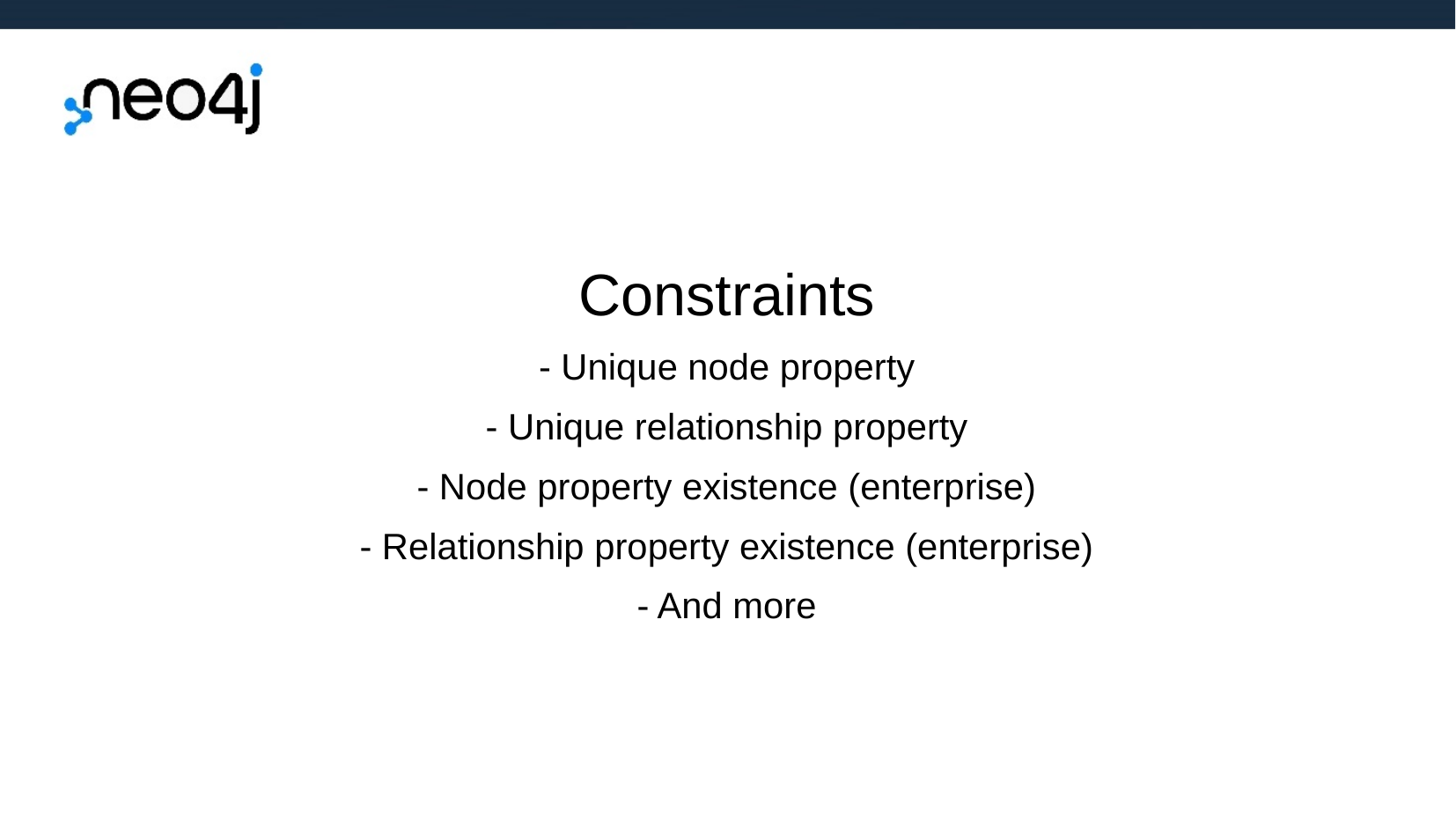

Constraints
- Unique node property
- Unique relationship property
- Node property existence (enterprise)
- Relationship property existence (enterprise)
- And more